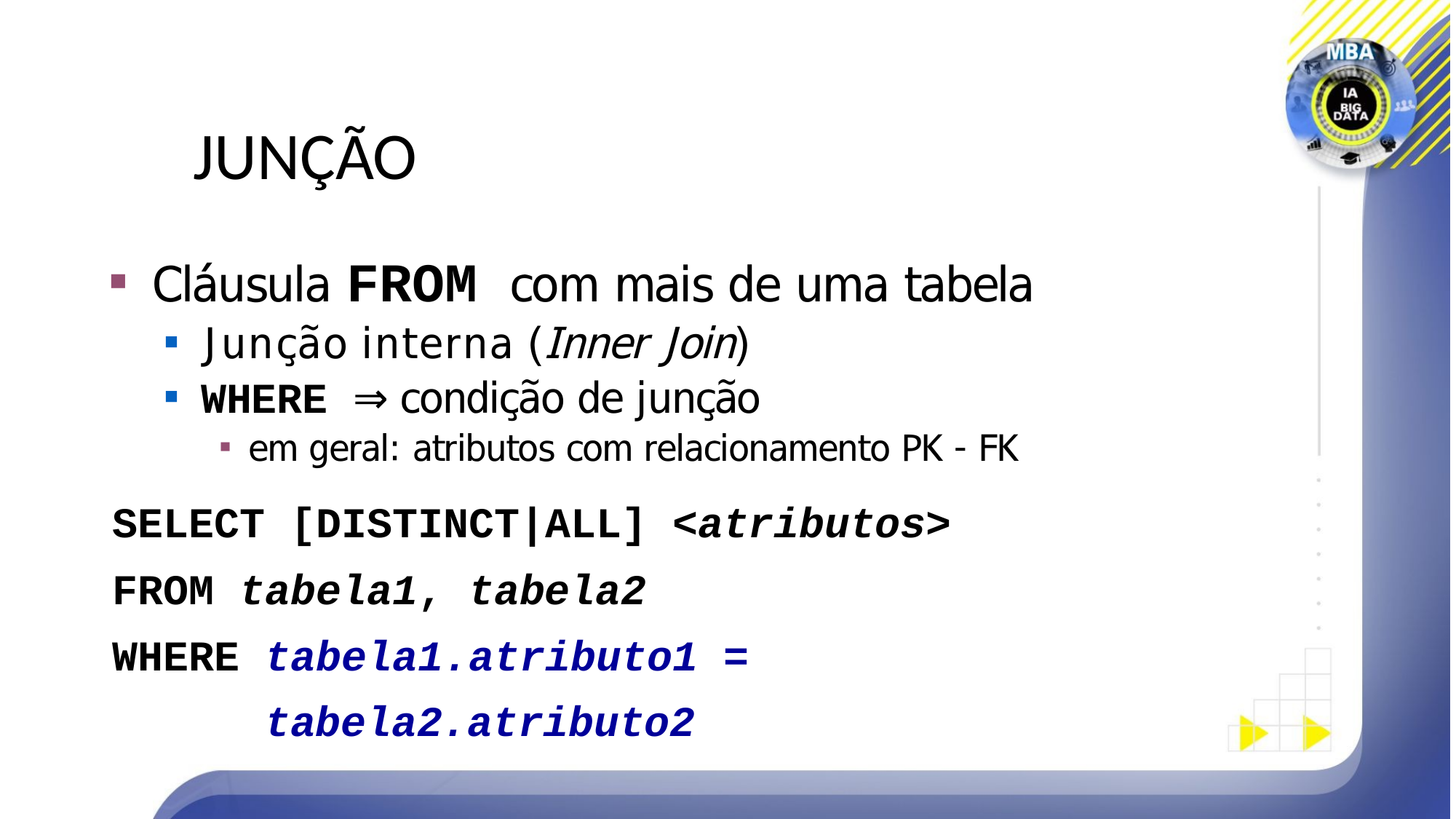

# JUNÇÃO
Cláusula FROM com mais de uma tabela
Junção interna (Inner Join)
WHERE ⇒ condição de junção
em geral: atributos com relacionamento PK - FK
SELECT [DISTINCT|ALL] <atributos> FROM tabela1, tabela2
WHERE tabela1.atributo1 =
tabela2.atributo2